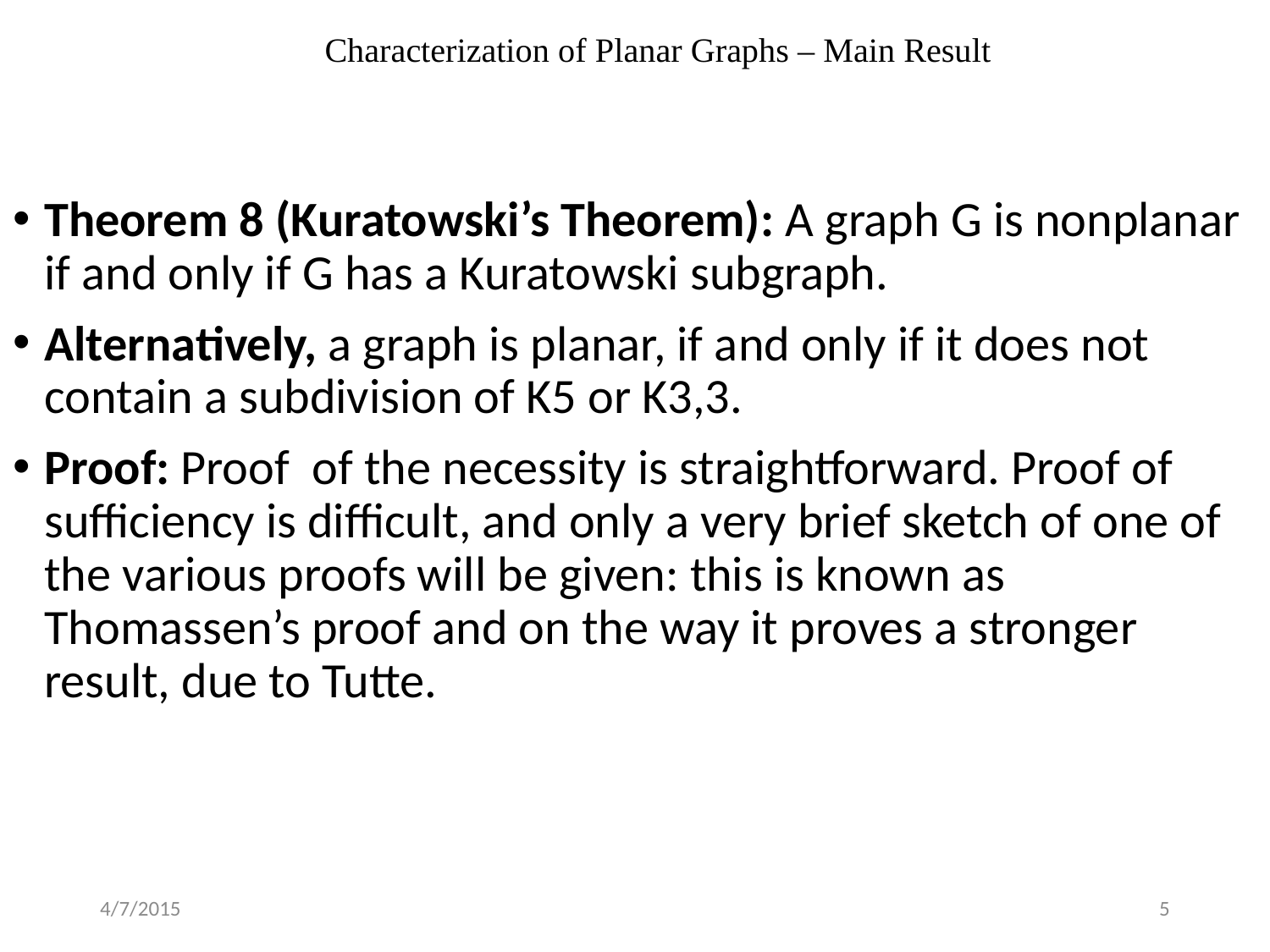

# Characterization of Planar Graphs – Main Result
Theorem 8 (Kuratowski’s Theorem): A graph G is nonplanar if and only if G has a Kuratowski subgraph.
Alternatively, a graph is planar, if and only if it does not contain a subdivision of K5 or K3,3.
Proof: Proof  of the necessity is straightforward. Proof of sufficiency is difficult, and only a very brief sketch of one of the various proofs will be given: this is known as Thomassen’s proof and on the way it proves a stronger result, due to Tutte.
4/7/2015
5